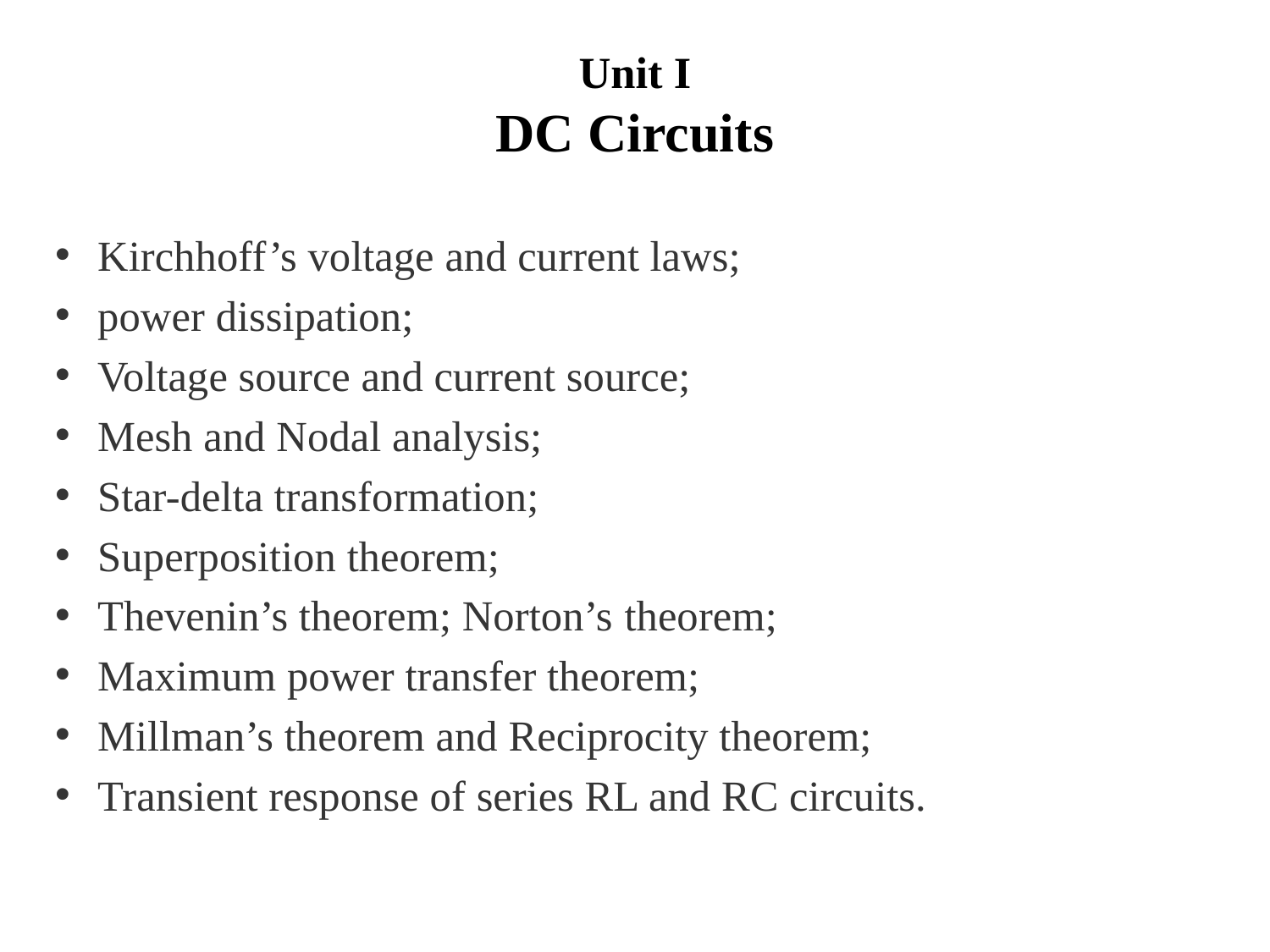

# Unit I DC Circuits
Kirchhoff’s voltage and current laws;
power dissipation;
Voltage source and current source;
Mesh and Nodal analysis;
Star-delta transformation;
Superposition theorem;
Thevenin’s theorem; Norton’s theorem;
Maximum power transfer theorem;
Millman’s theorem and Reciprocity theorem;
Transient response of series RL and RC circuits.